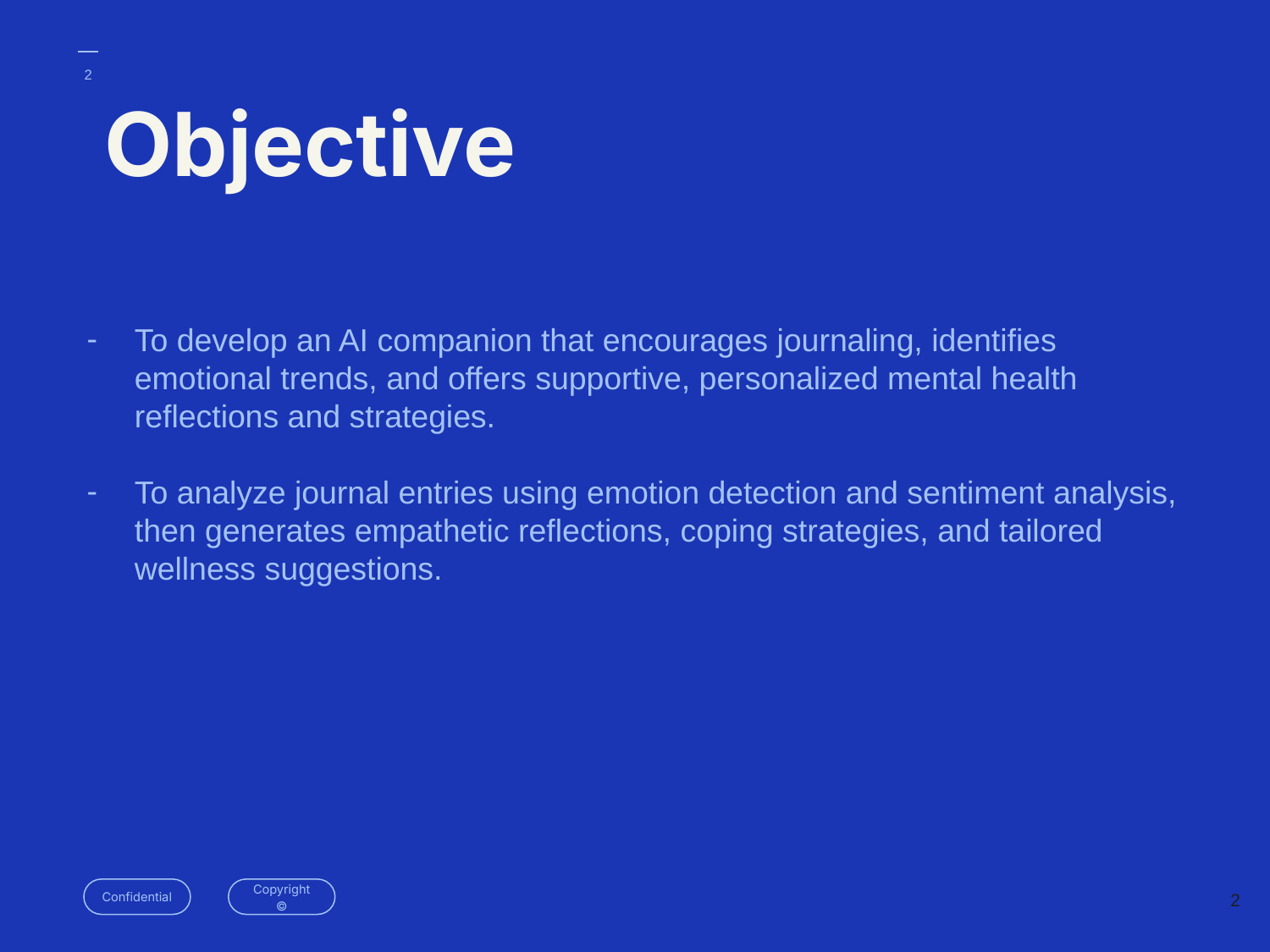

# Objective
To develop an AI companion that encourages journaling, identifies emotional trends, and offers supportive, personalized mental health reflections and strategies.

To analyze journal entries using emotion detection and sentiment analysis, then generates empathetic reflections, coping strategies, and tailored wellness suggestions.

2